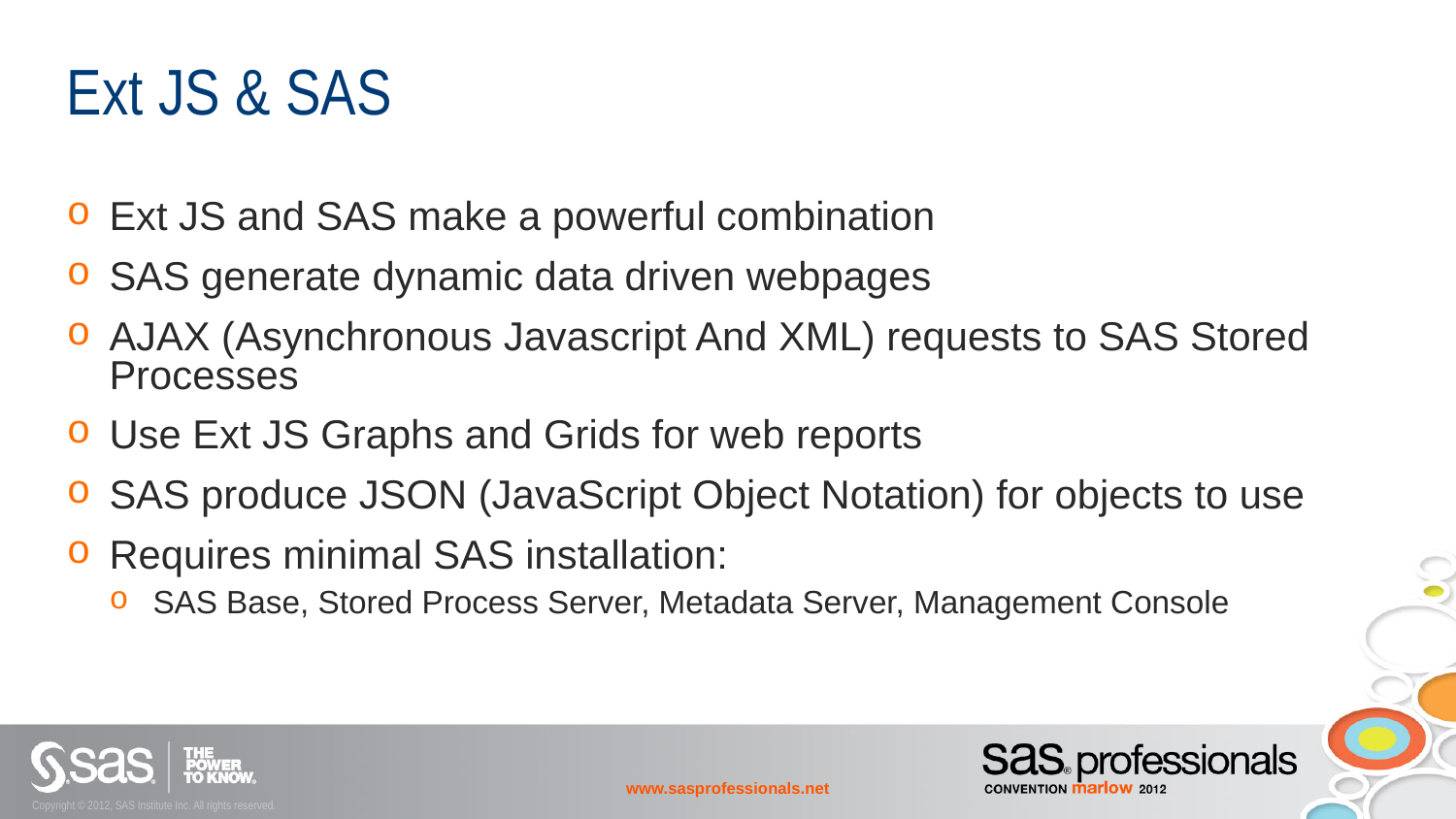

# Ext JS & SAS
Ext JS and SAS make a powerful combination
SAS generate dynamic data driven webpages
AJAX (Asynchronous Javascript And XML) requests to SAS Stored Processes
Use Ext JS Graphs and Grids for web reports
SAS produce JSON (JavaScript Object Notation) for objects to use
Requires minimal SAS installation:
SAS Base, Stored Process Server, Metadata Server, Management Console